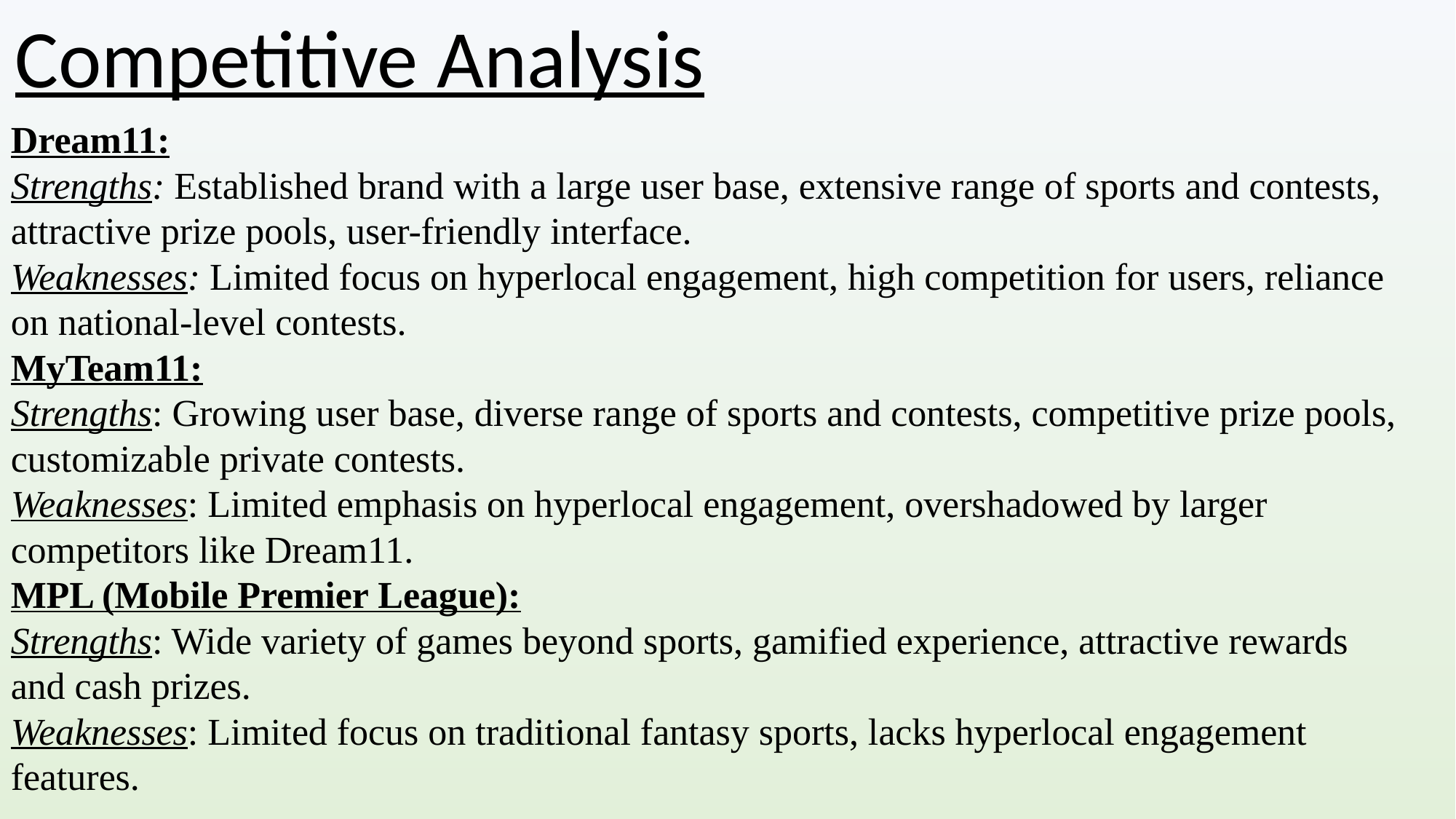

Competitive Analysis
Dream11:
Strengths: Established brand with a large user base, extensive range of sports and contests, attractive prize pools, user-friendly interface.
Weaknesses: Limited focus on hyperlocal engagement, high competition for users, reliance on national-level contests.
MyTeam11:
Strengths: Growing user base, diverse range of sports and contests, competitive prize pools, customizable private contests.
Weaknesses: Limited emphasis on hyperlocal engagement, overshadowed by larger competitors like Dream11.
MPL (Mobile Premier League):
Strengths: Wide variety of games beyond sports, gamified experience, attractive rewards and cash prizes.
Weaknesses: Limited focus on traditional fantasy sports, lacks hyperlocal engagement features.